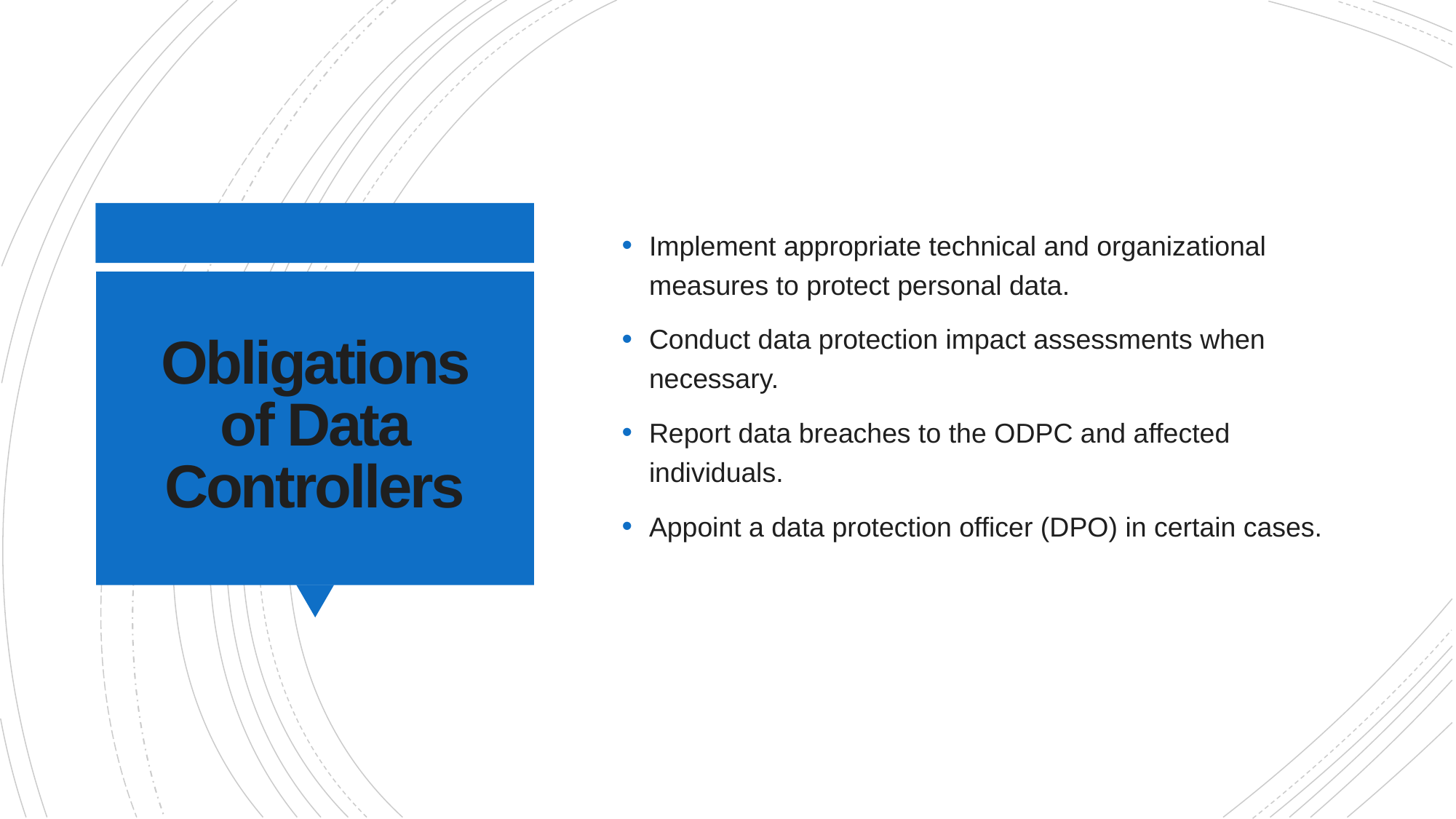

Implement appropriate technical and organizational measures to protect personal data.
Conduct data protection impact assessments when necessary.
Report data breaches to the ODPC and affected individuals.
Appoint a data protection officer (DPO) in certain cases.

# Obligations of Data Controllers